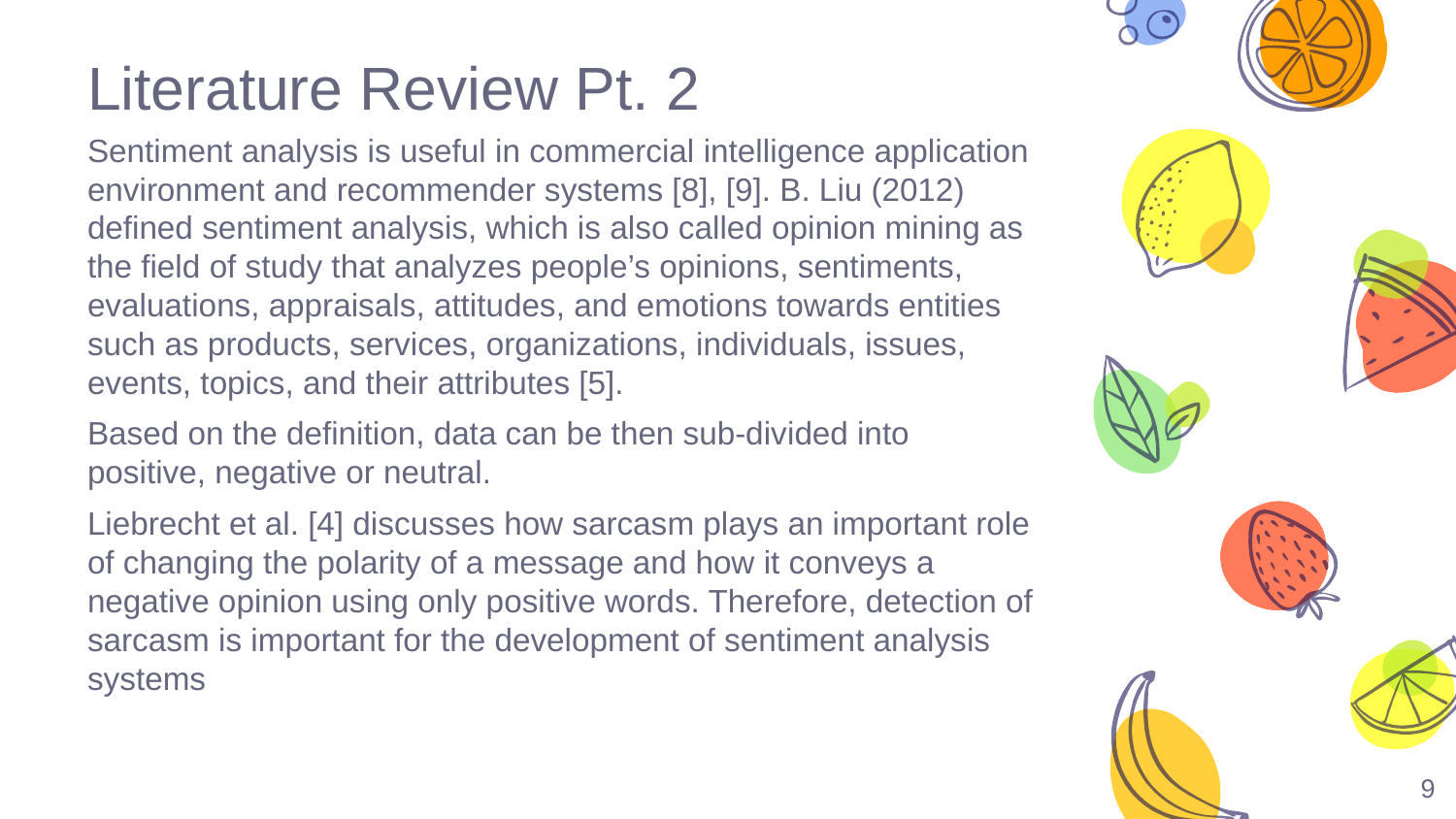

# Literature Review Pt. 2
Sentiment analysis is useful in commercial intelligence application environment and recommender systems [8], [9]. B. Liu (2012) defined sentiment analysis, which is also called opinion mining as the field of study that analyzes people’s opinions, sentiments, evaluations, appraisals, attitudes, and emotions towards entities such as products, services, organizations, individuals, issues, events, topics, and their attributes [5].
Based on the definition, data can be then sub-divided into positive, negative or neutral.
Liebrecht et al. [4] discusses how sarcasm plays an important role of changing the polarity of a message and how it conveys a negative opinion using only positive words. Therefore, detection of sarcasm is important for the development of sentiment analysis systems
9